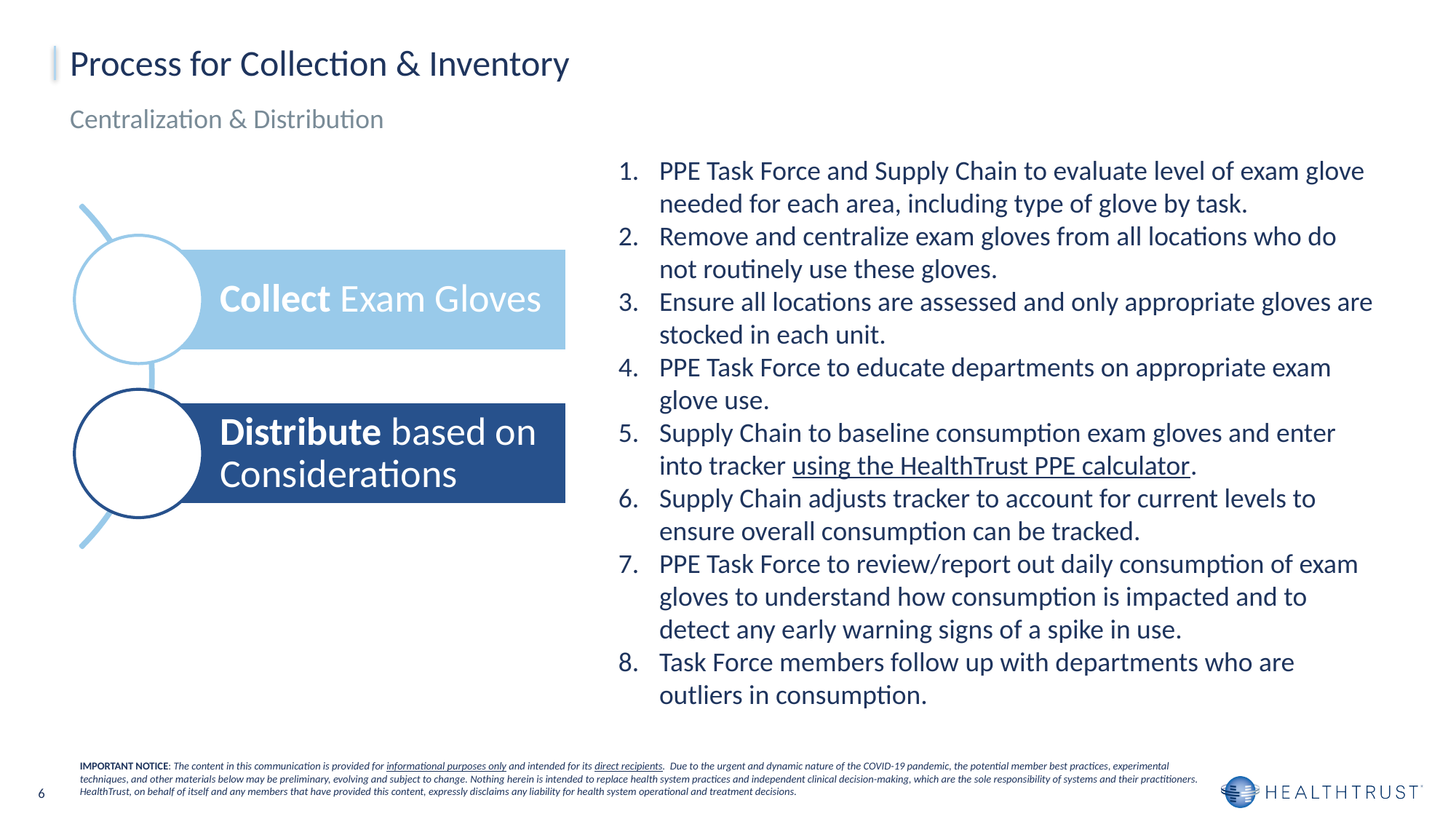

Process for Collection & Inventory
Centralization & Distribution
PPE Task Force and Supply Chain to evaluate level of exam glove needed for each area, including type of glove by task.
Remove and centralize exam gloves from all locations who do not routinely use these gloves.
Ensure all locations are assessed and only appropriate gloves are stocked in each unit.
PPE Task Force to educate departments on appropriate exam glove use.
Supply Chain to baseline consumption exam gloves and enter into tracker using the HealthTrust PPE calculator.
Supply Chain adjusts tracker to account for current levels to ensure overall consumption can be tracked.
PPE Task Force to review/report out daily consumption of exam gloves to understand how consumption is impacted and to detect any early warning signs of a spike in use.
Task Force members follow up with departments who are outliers in consumption.

Collect Exam Gloves
Distribute based on Considerations
IMPORTANT NOTICE: The content in this communication is provided for informational purposes only and intended for its direct recipients.  Due to the urgent and dynamic nature of the COVID-19 pandemic, the potential member best practices, experimental techniques, and other materials below may be preliminary, evolving and subject to change. Nothing herein is intended to replace health system practices and independent clinical decision-making, which are the sole responsibility of systems and their practitioners. HealthTrust, on behalf of itself and any members that have provided this content, expressly disclaims any liability for health system operational and treatment decisions.